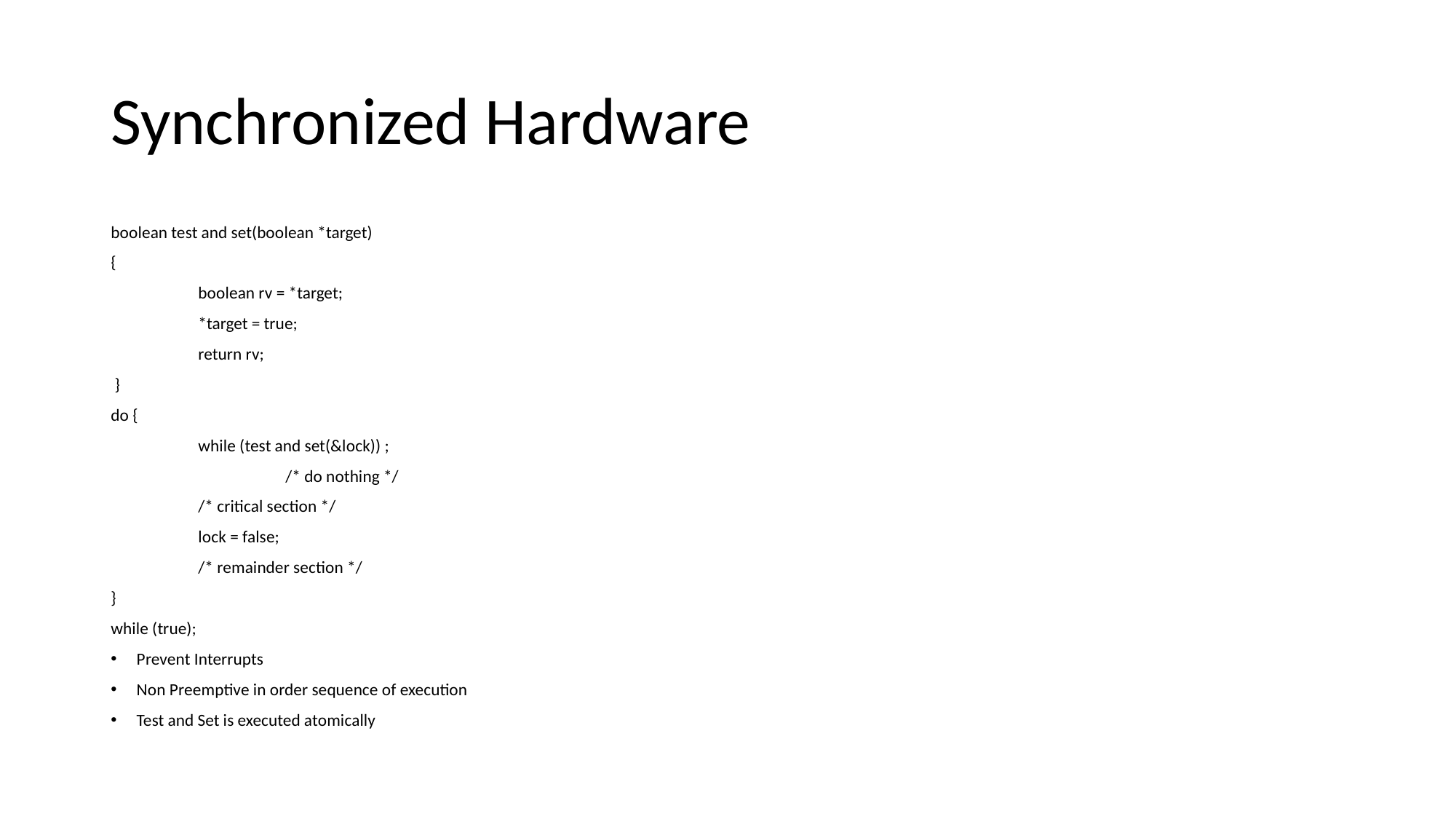

# Synchronized Hardware
boolean test and set(boolean *target)
{
	boolean rv = *target;
	*target = true;
	return rv;
 }
do {
	while (test and set(&lock)) ;
		/* do nothing */
	/* critical section */
	lock = false;
	/* remainder section */
}
while (true);
Prevent Interrupts
Non Preemptive in order sequence of execution
Test and Set is executed atomically